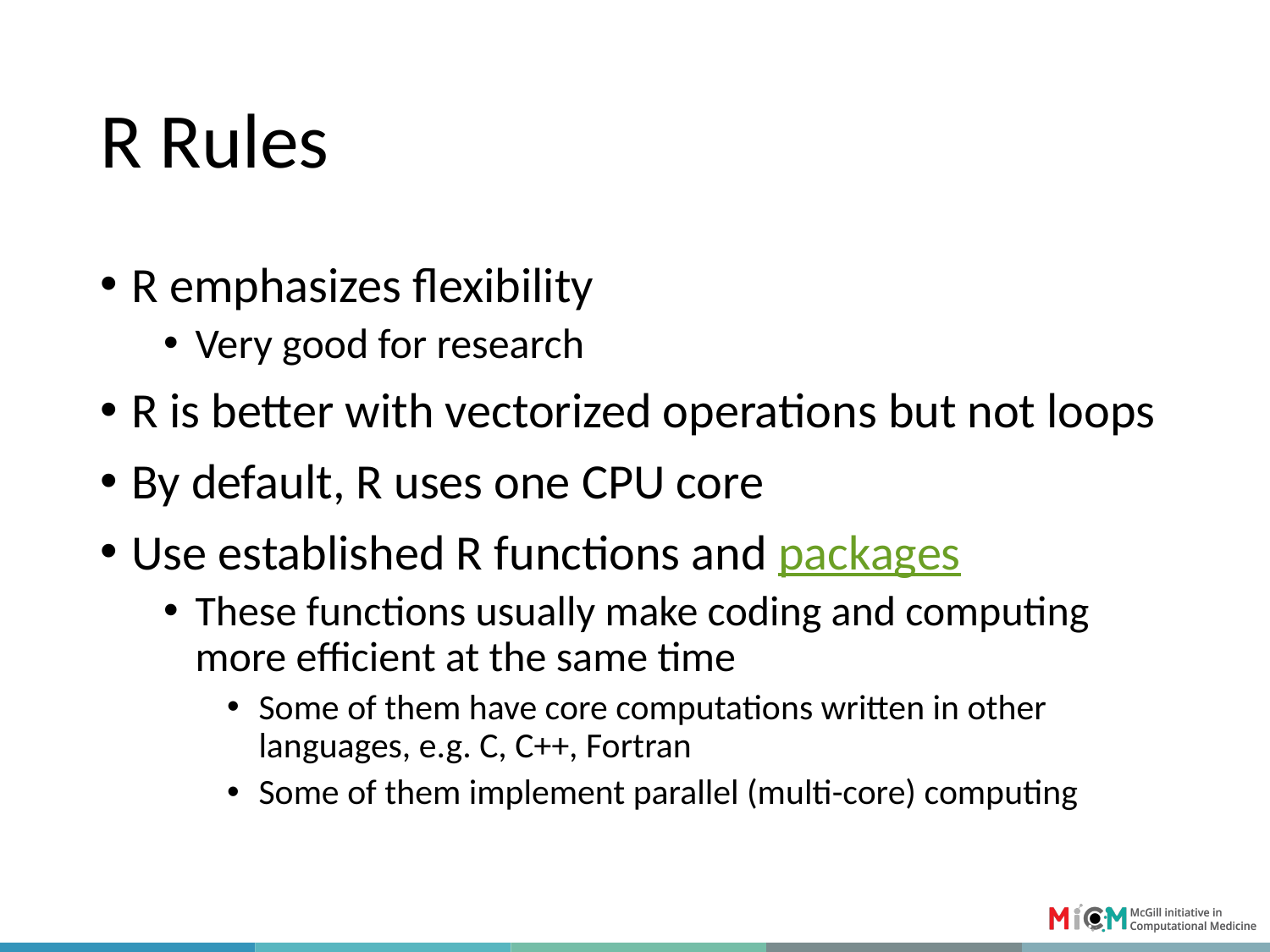

# R Rules
R emphasizes flexibility
Very good for research
R is better with vectorized operations but not loops
By default, R uses one CPU core
Use established R functions and packages
These functions usually make coding and computing more efficient at the same time
Some of them have core computations written in other languages, e.g. C, C++, Fortran
Some of them implement parallel (multi-core) computing